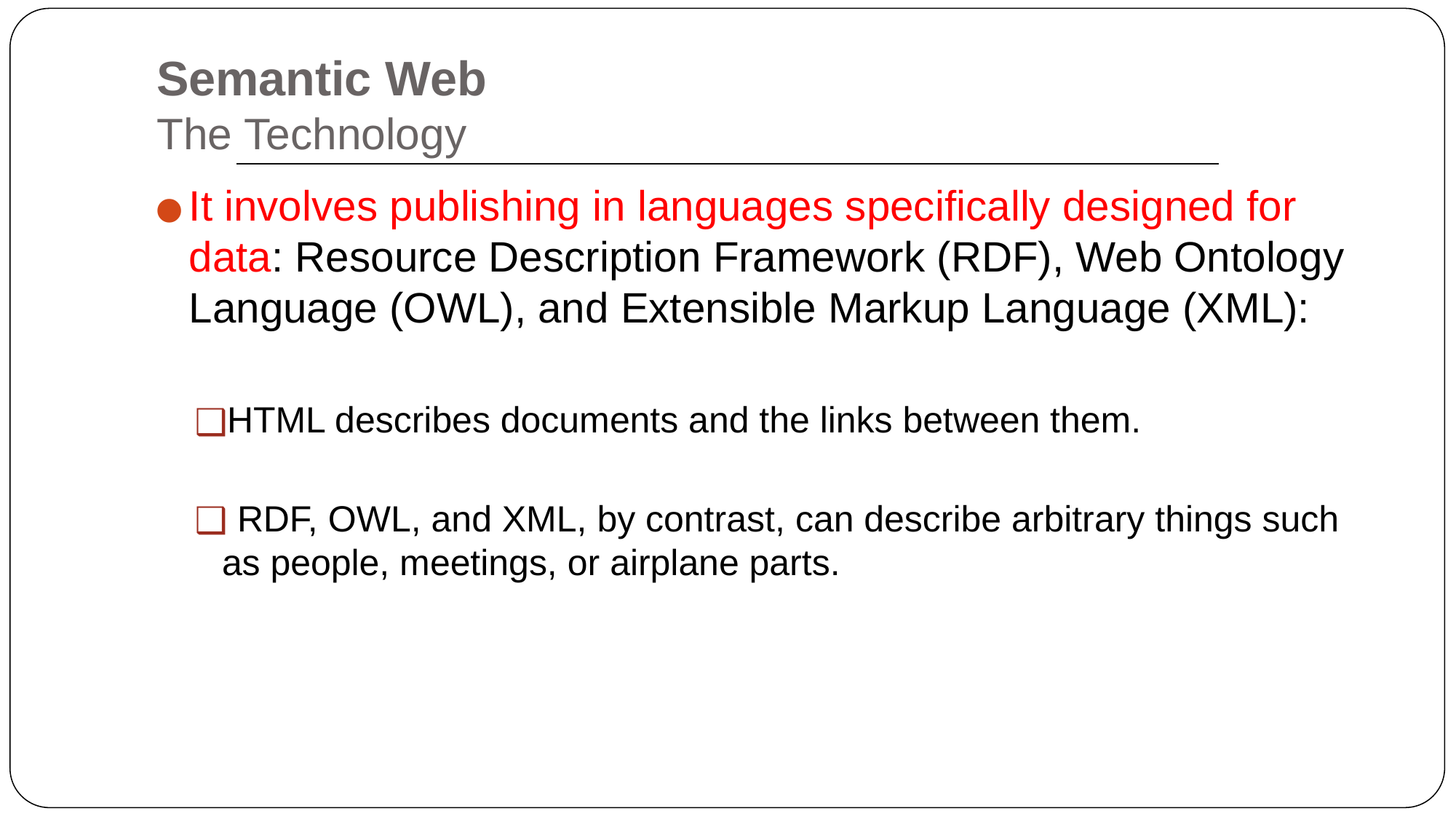

# Semantic Web The Technology
It involves publishing in languages specifically designed for data: Resource Description Framework (RDF), Web Ontology Language (OWL), and Extensible Markup Language (XML):

HTML describes documents and the links between them.

 RDF, OWL, and XML, by contrast, can describe arbitrary things such as people, meetings, or airplane parts.